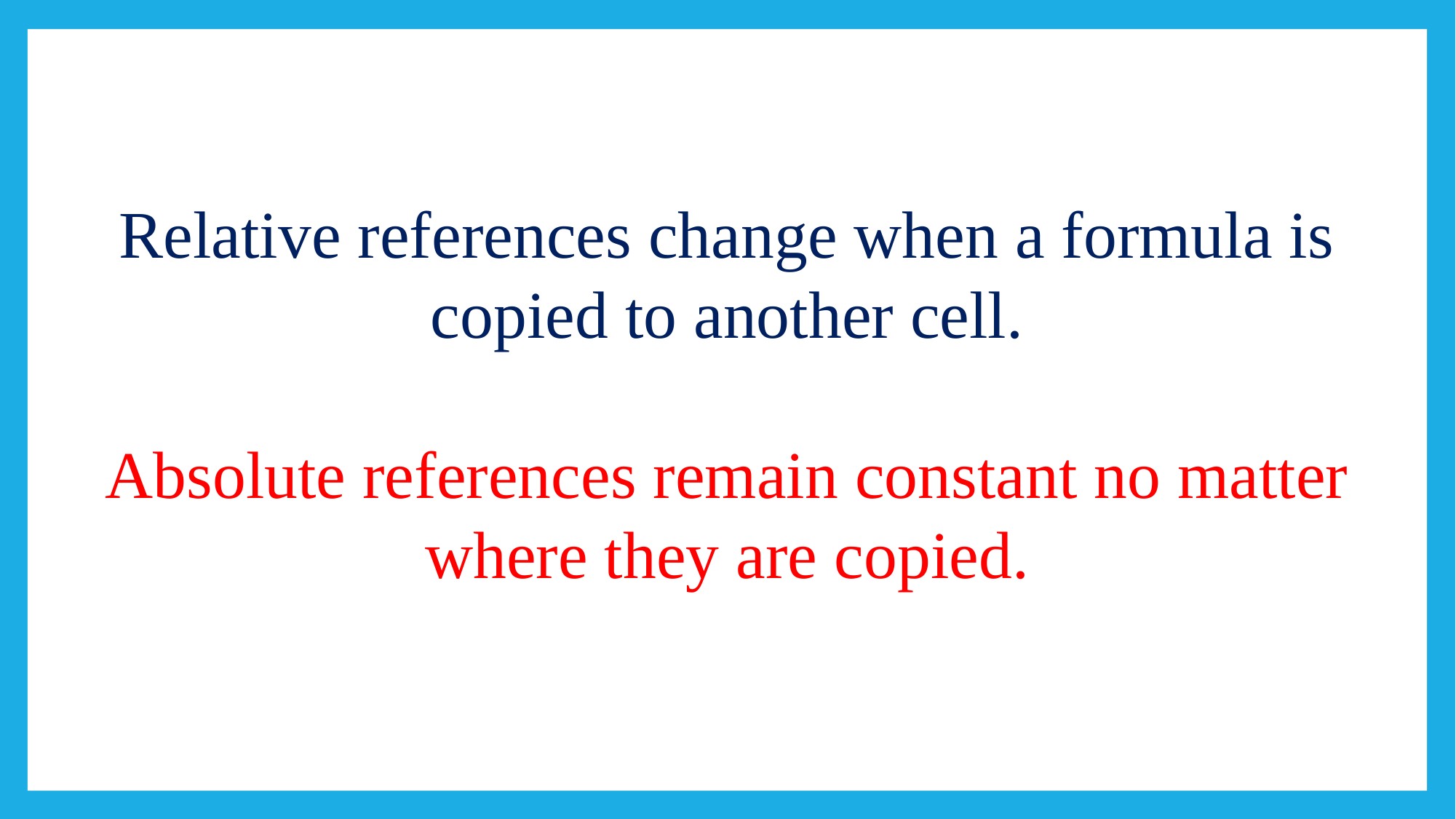

#

Relative references change when a formula is copied to another cell.

Absolute references remain constant no matter where they are copied.